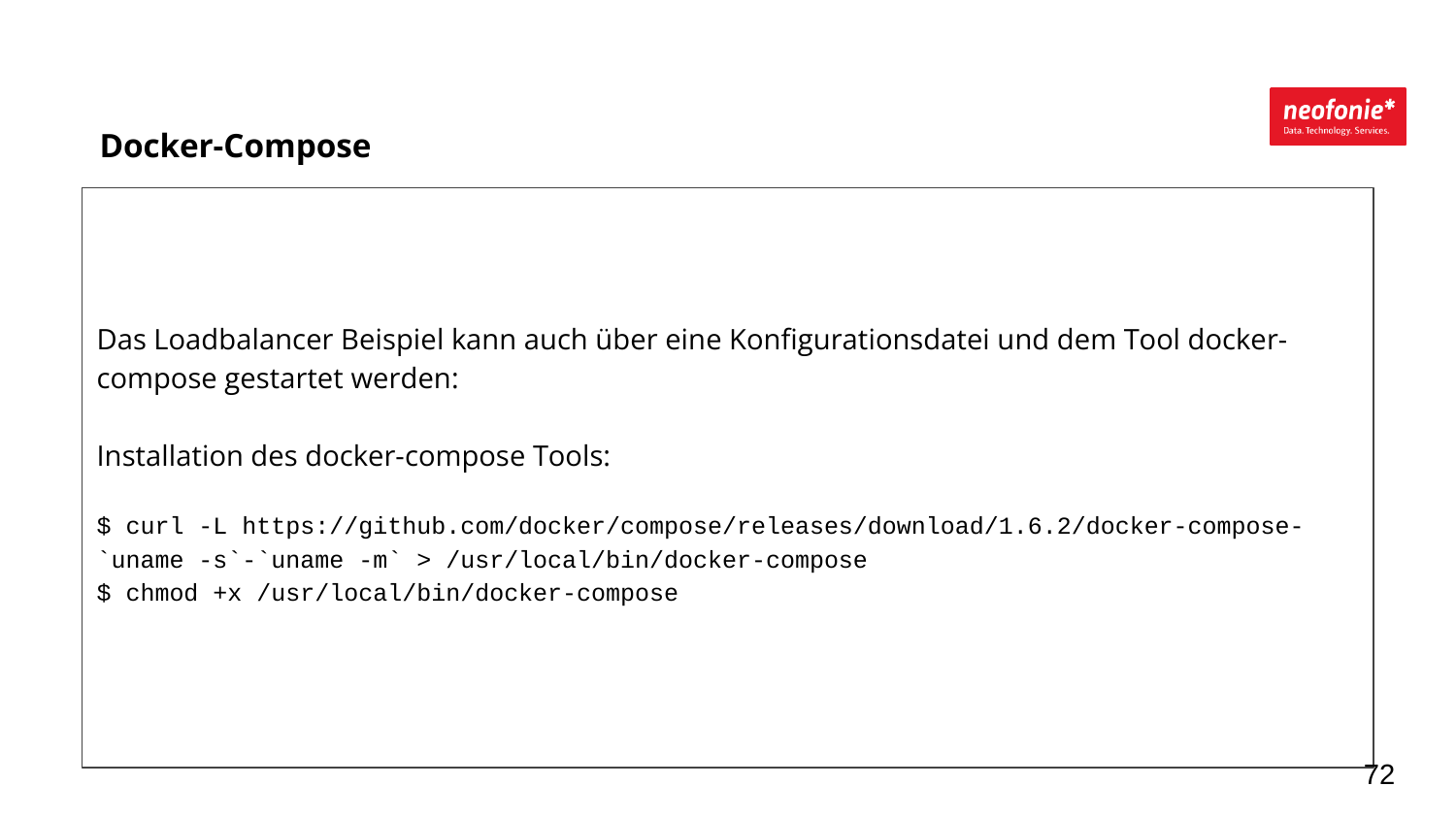

Docker-Compose
Das Loadbalancer Beispiel kann auch über eine Konfigurationsdatei und dem Tool docker-compose gestartet werden:

Installation des docker-compose Tools:

$ curl -L https://github.com/docker/compose/releases/download/1.6.2/docker-compose-`uname -s`-`uname -m` > /usr/local/bin/docker-compose
$ chmod +x /usr/local/bin/docker-compose

72